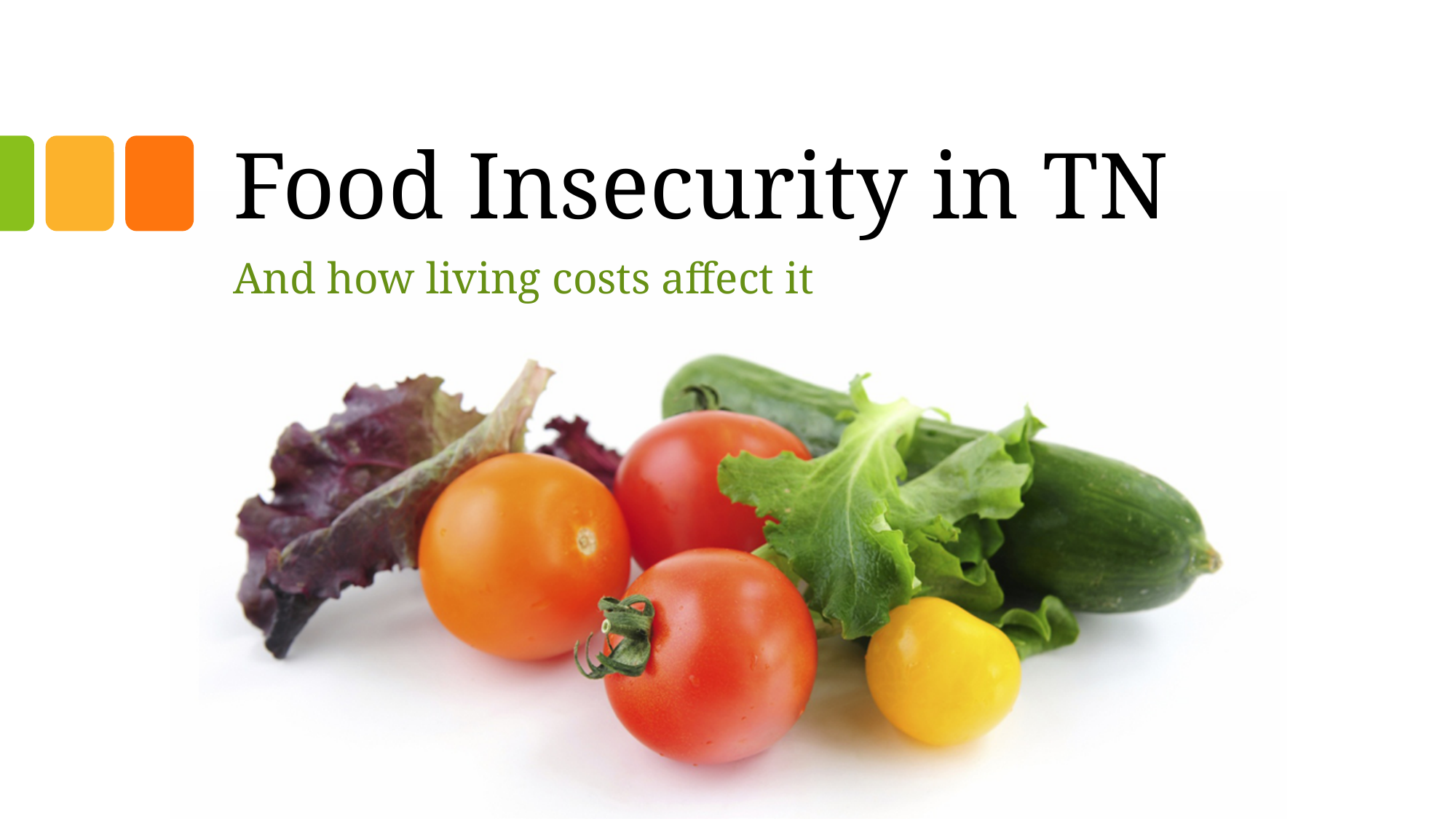

# Food Insecurity in TN
And how living costs affect it